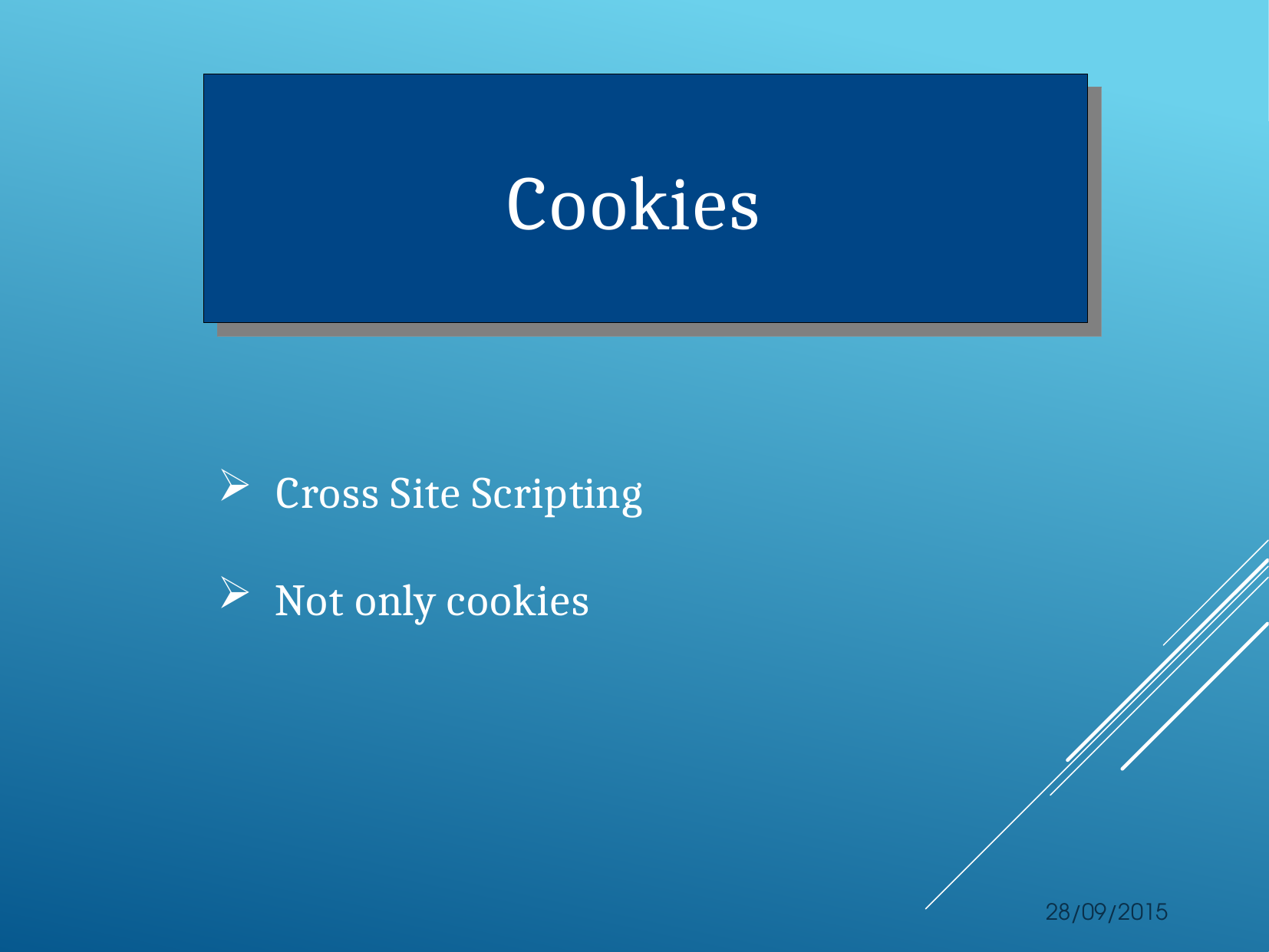

Cookies
Cross Site Scripting

Not only cookies
28/09/2015